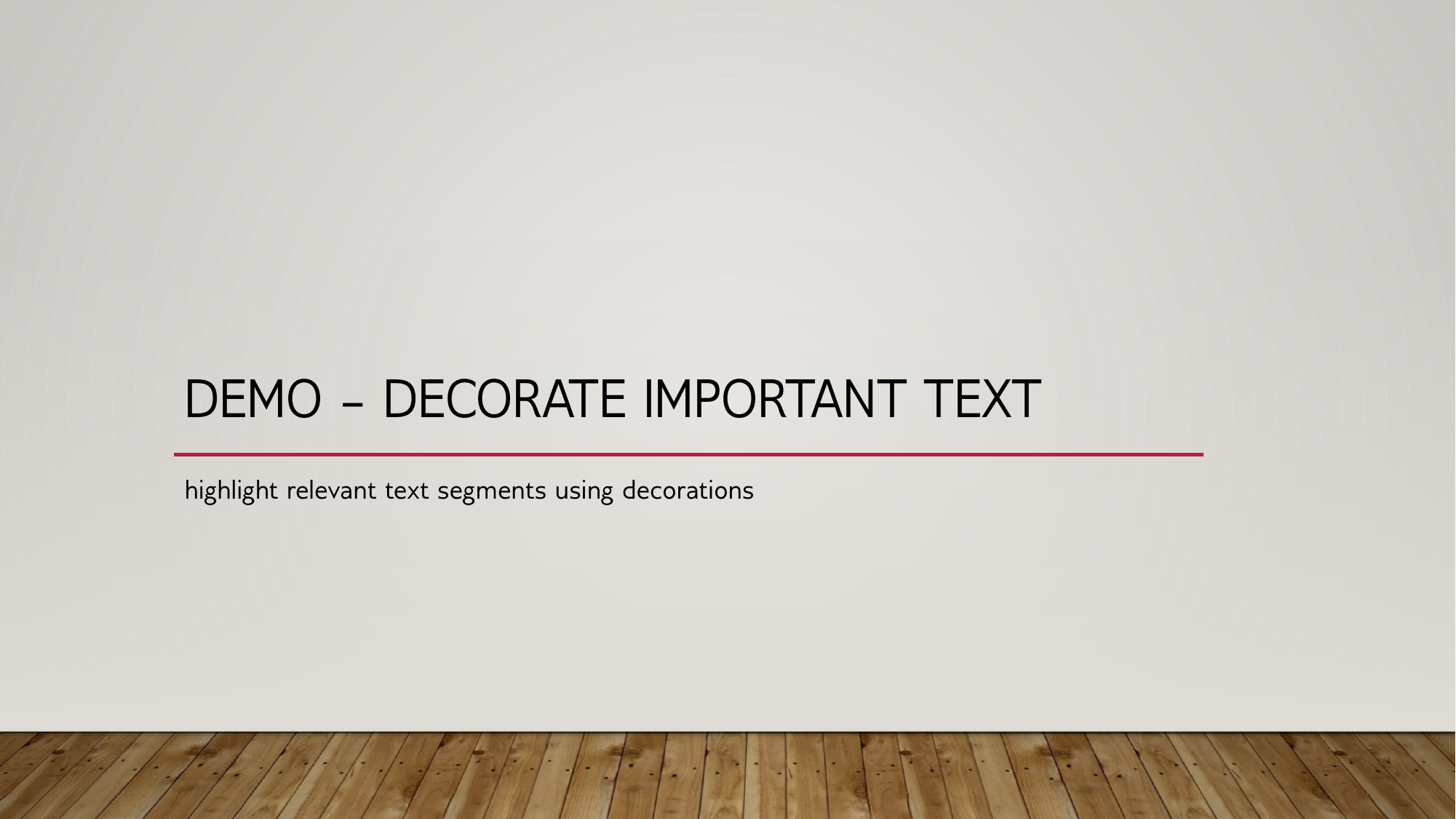

# demo – decorate important text
highlight relevant text segments using decorations